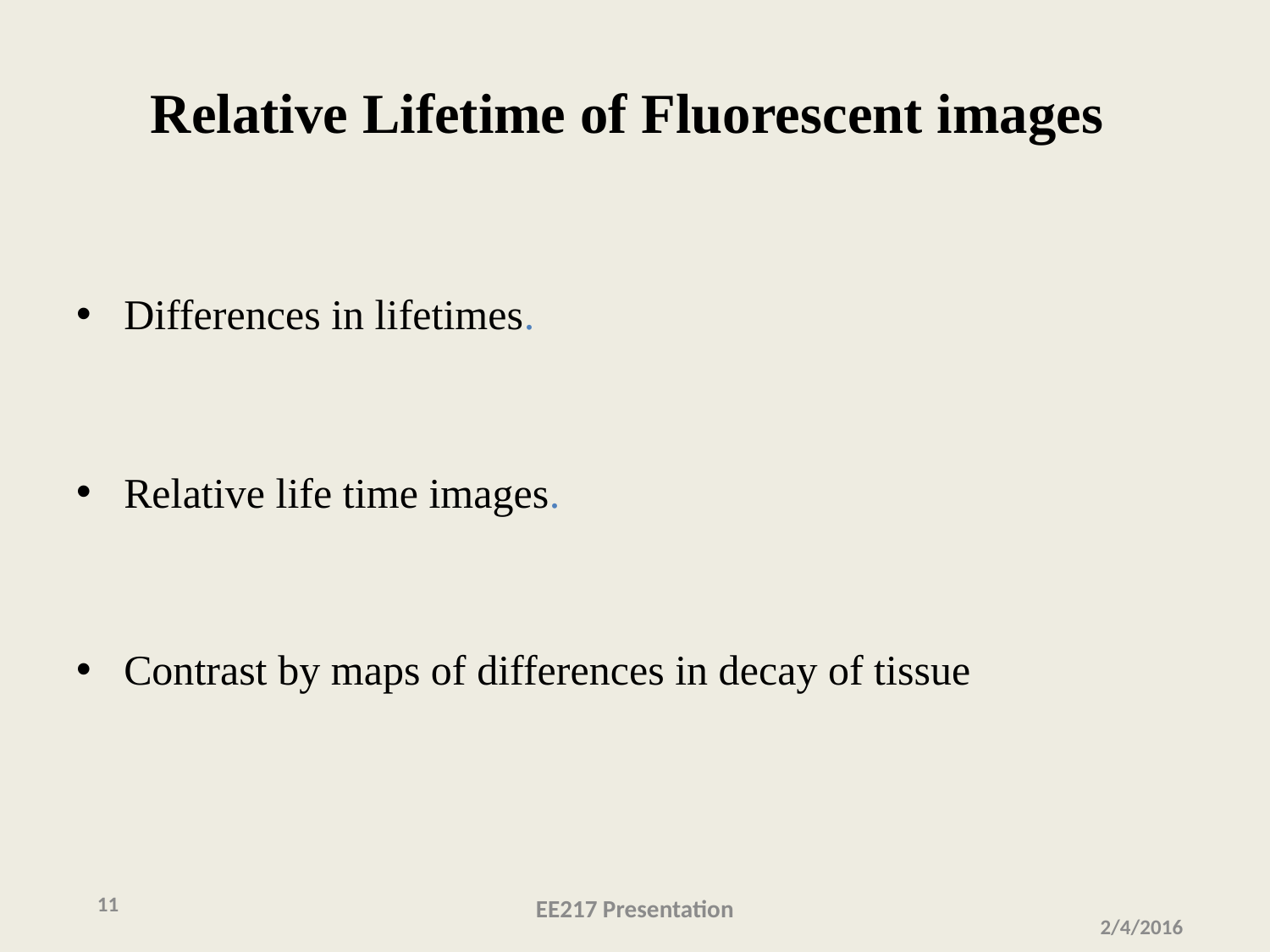

# Relative Lifetime of Fluorescent images

Differences in lifetimes.

Relative life time images.

Contrast by maps of differences in decay of tissue

11
EE217 Presentation
2/4/2016